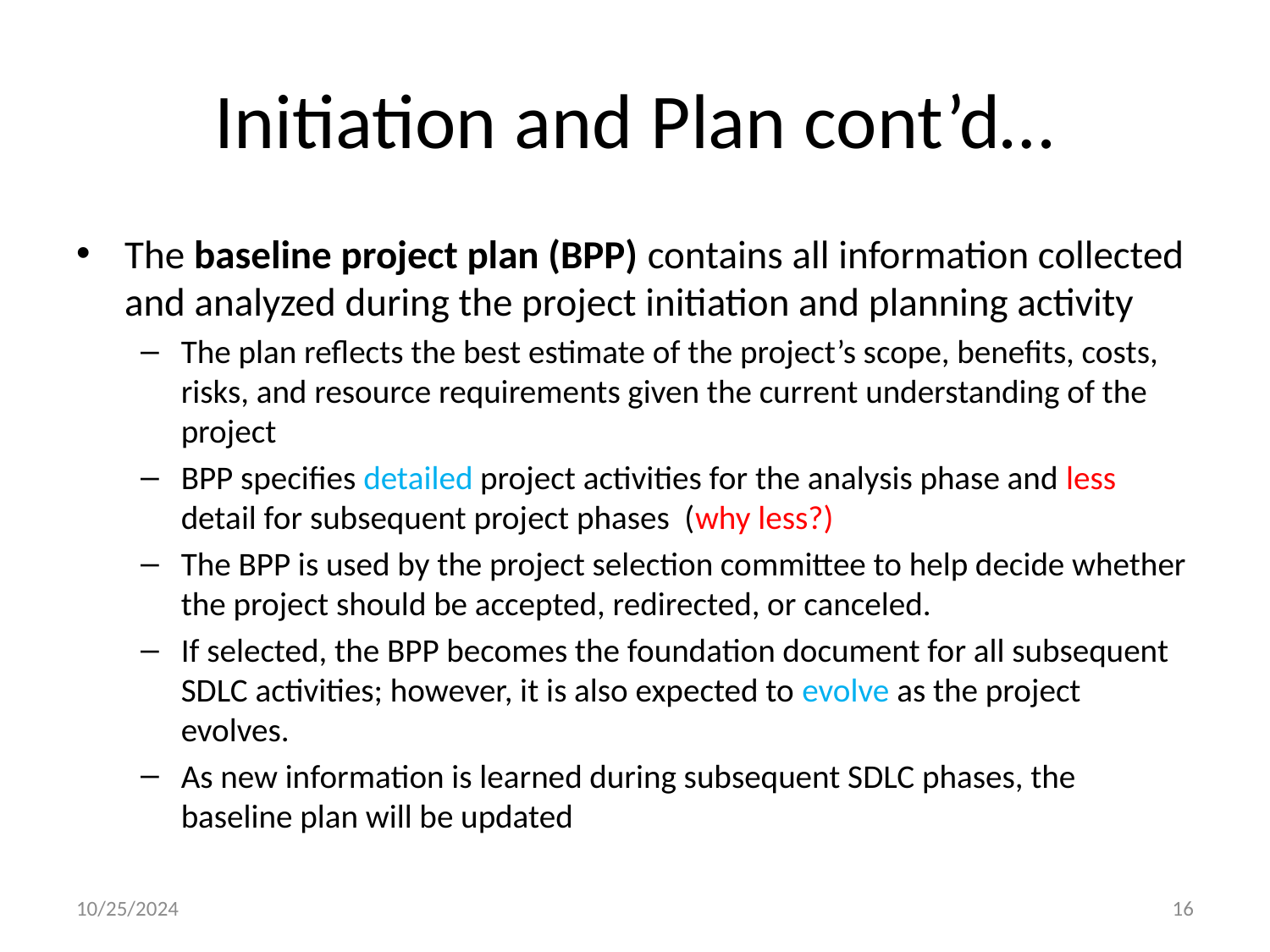

# Initiation and Plan cont’d…
The baseline project plan (BPP) contains all information collected and analyzed during the project initiation and planning activity
The plan reflects the best estimate of the project’s scope, benefits, costs, risks, and resource requirements given the current understanding of the project
BPP specifies detailed project activities for the analysis phase and less detail for subsequent project phases  (why less?)
The BPP is used by the project selection committee to help decide whether the project should be accepted, redirected, or canceled.
If selected, the BPP becomes the foundation document for all subsequent SDLC activities; however, it is also expected to evolve as the project evolves.
As new information is learned during subsequent SDLC phases, the baseline plan will be updated

10/25/2024
16